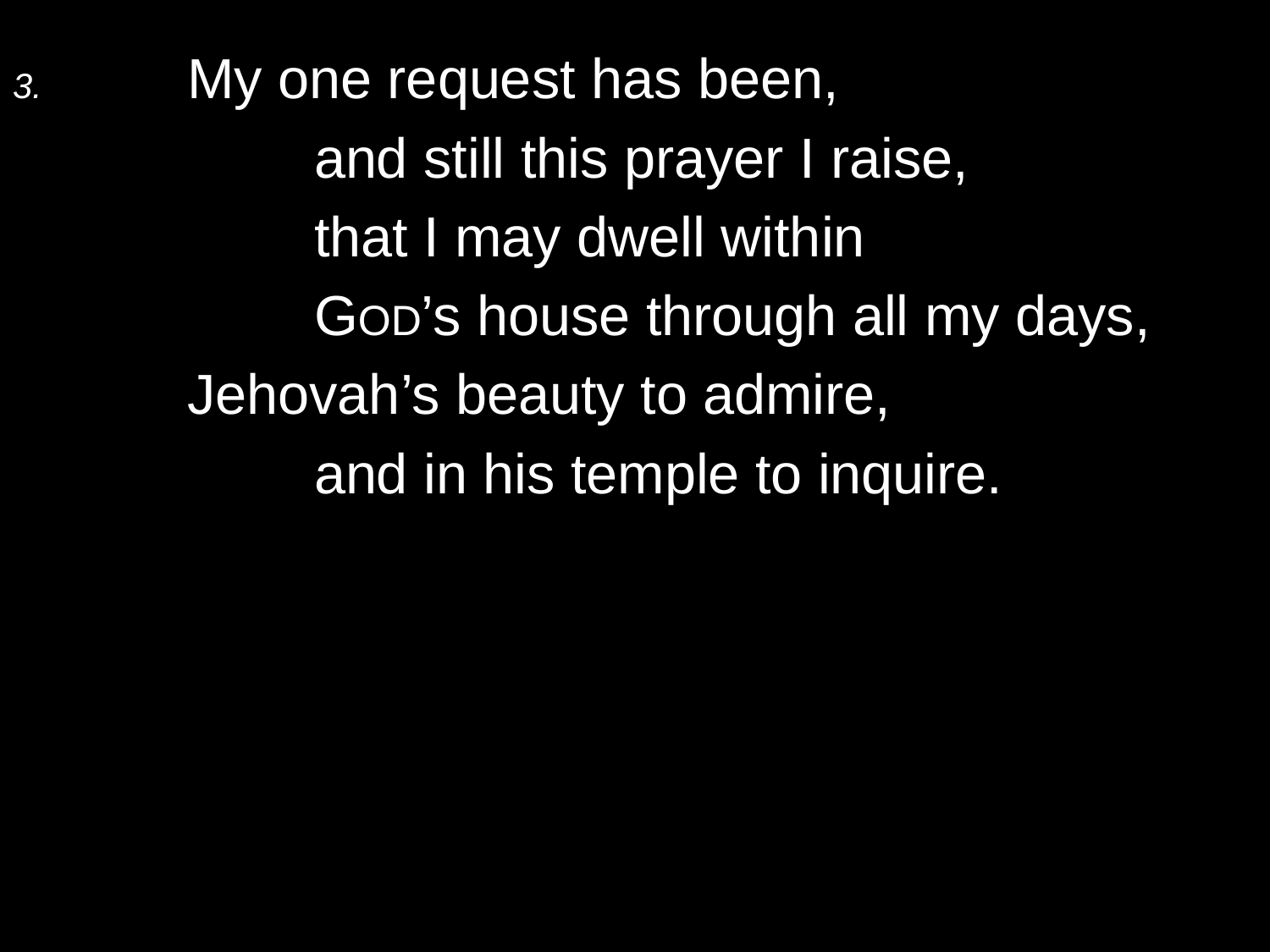

3.	My one request has been,
		and still this prayer I raise,
		that I may dwell within
		God’s house through all my days,
	Jehovah’s beauty to admire,
		and in his temple to inquire.